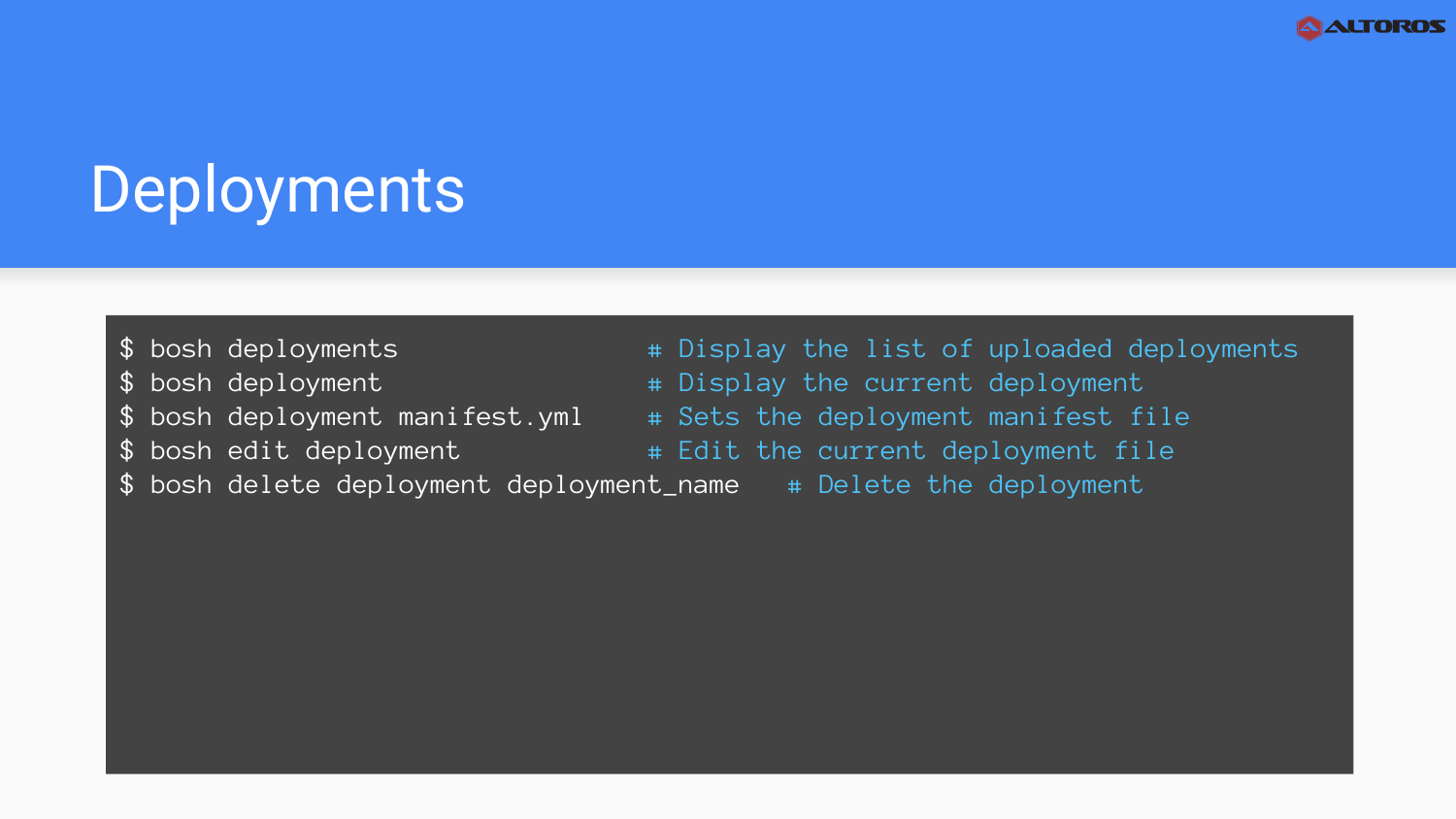

# Deployments
$ bosh deployments                # Display the list of uploaded deployments
$ bosh deployment                 # Display the current deployment
$ bosh deployment manifest.yml    # Sets the deployment manifest file
$ bosh edit deployment            # Edit the current deployment file
$ bosh delete deployment deployment_name   # Delete the deployment